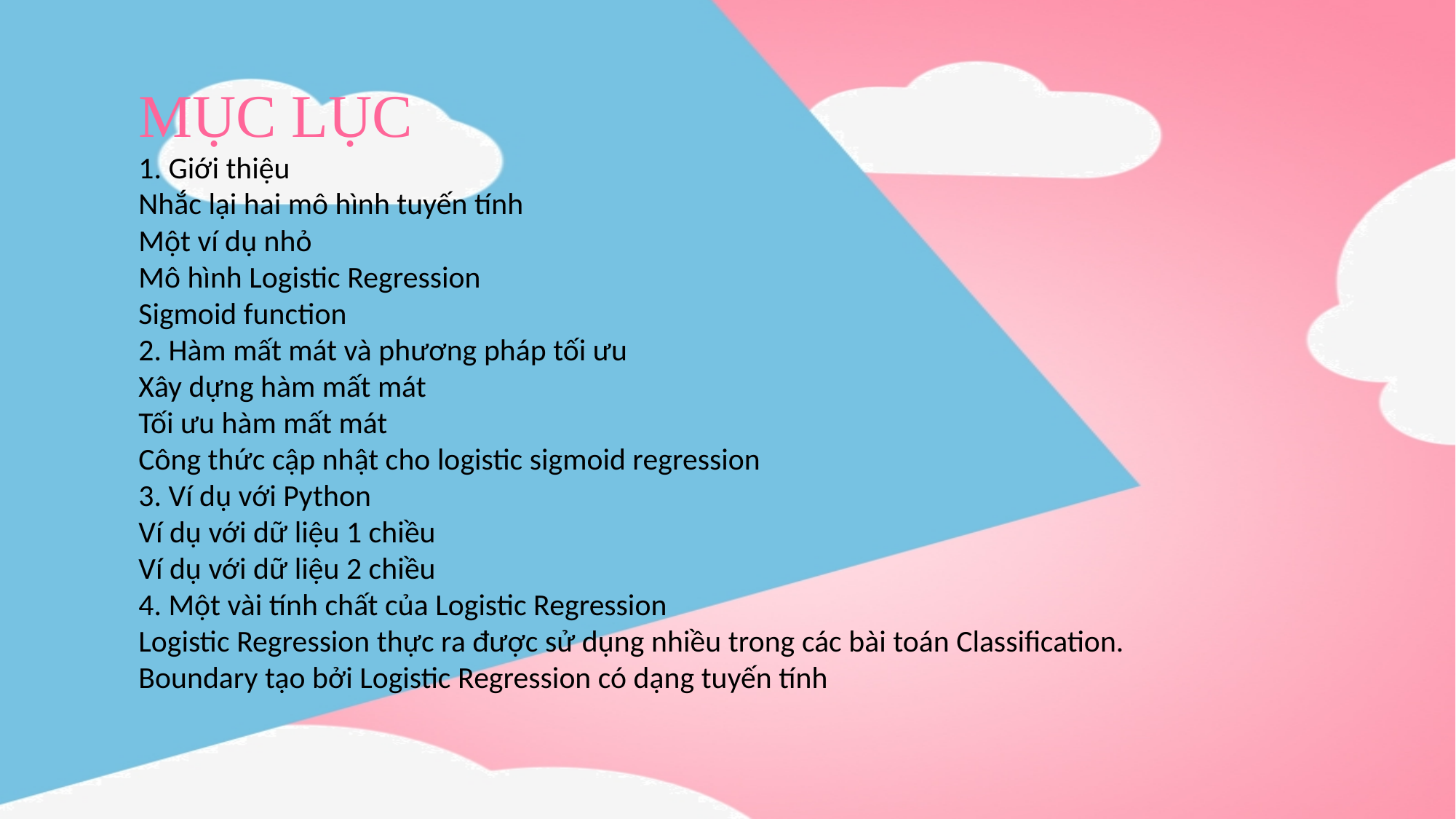

MỤC LỤC
1. Giới thiệu
Nhắc lại hai mô hình tuyến tính
Một ví dụ nhỏ
Mô hình Logistic Regression
Sigmoid function
2. Hàm mất mát và phương pháp tối ưu
Xây dựng hàm mất mát
Tối ưu hàm mất mát
Công thức cập nhật cho logistic sigmoid regression
3. Ví dụ với Python
Ví dụ với dữ liệu 1 chiều
Ví dụ với dữ liệu 2 chiều
4. Một vài tính chất của Logistic Regression
Logistic Regression thực ra được sử dụng nhiều trong các bài toán Classification.
Boundary tạo bởi Logistic Regression có dạng tuyến tính